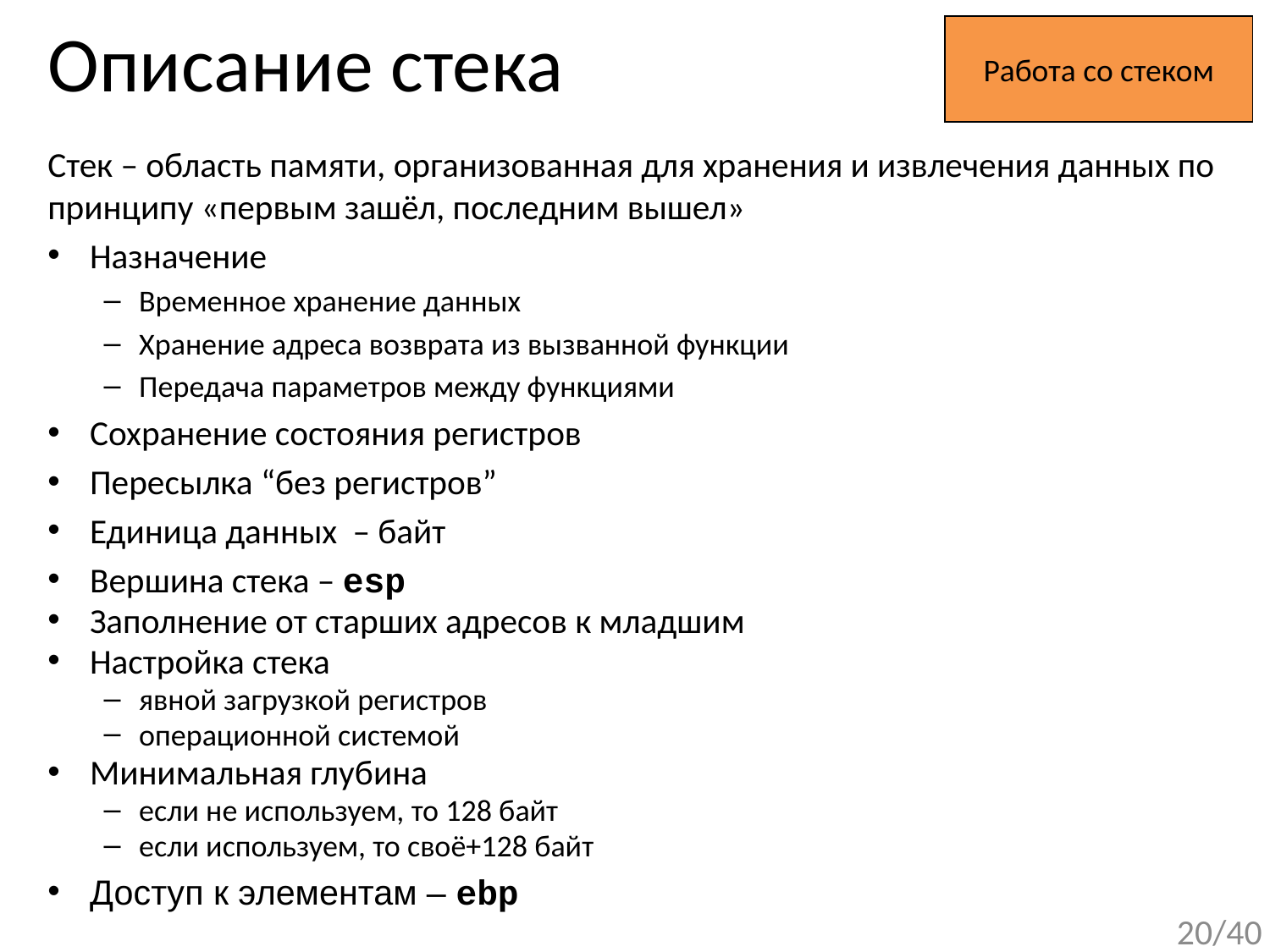

# Описание стека
Работа со стеком
Стек – область памяти, организованная для хранения и извлечения данных по принципу «первым зашёл, последним вышел»
Назначение
Временное хранение данных
Хранение адреса возврата из вызванной функции
Передача параметров между функциями
Сохранение состояния регистров
Пересылка “без регистров”
Единица данных  – байт
Вершина стека – esр
Заполнение от старших адресов к младшим
Настройка стека
явной загрузкой регистров
операционной системой
Минимальная глубина
если не используем, то 128 байт
если используем, то своё+128 байт
Доступ к элементам – ebp
20/40